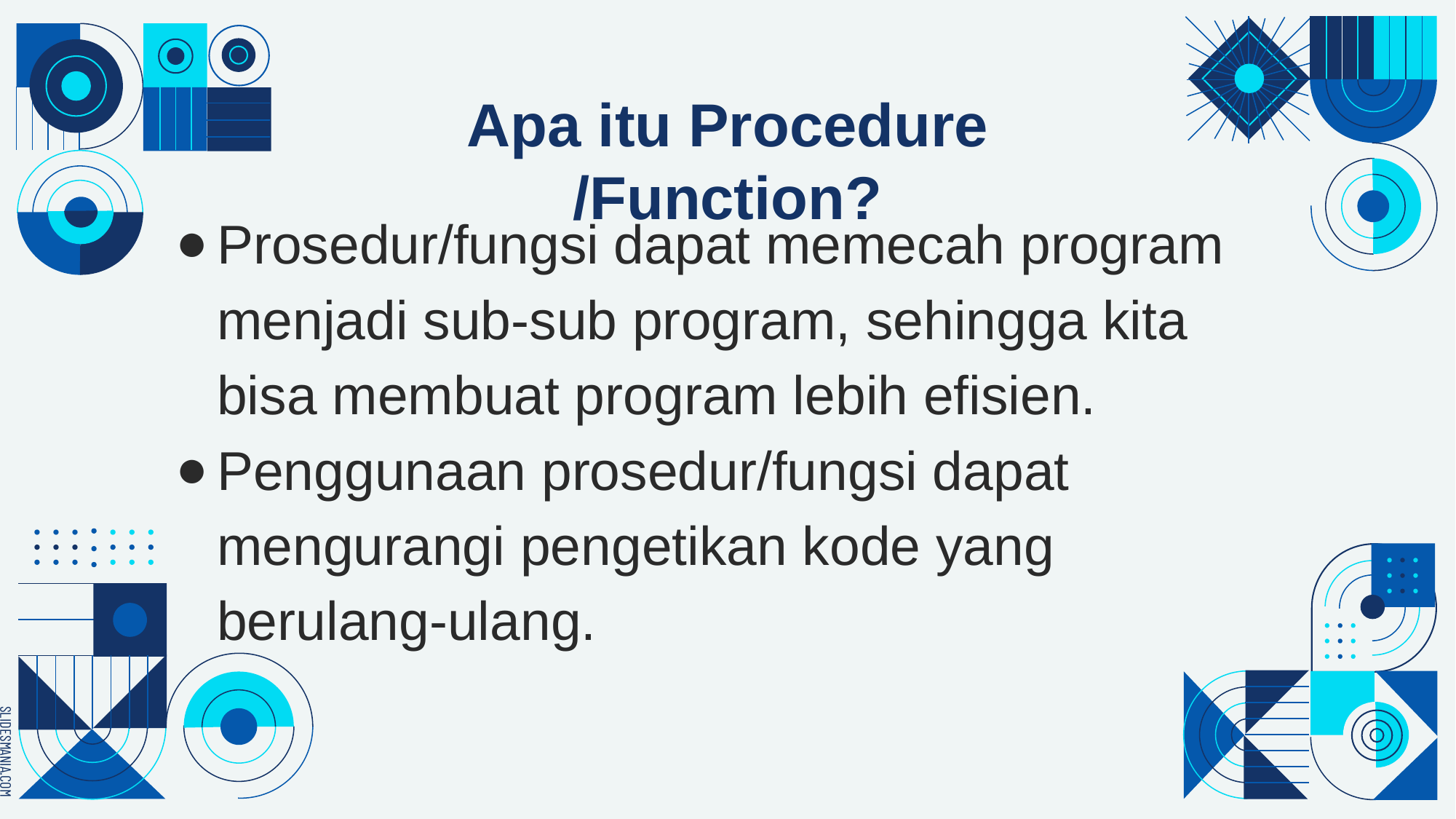

# Apa itu Procedure /Function?
Prosedur/fungsi dapat memecah program menjadi sub-sub program, sehingga kita bisa membuat program lebih efisien.
Penggunaan prosedur/fungsi dapat mengurangi pengetikan kode yang berulang-ulang.